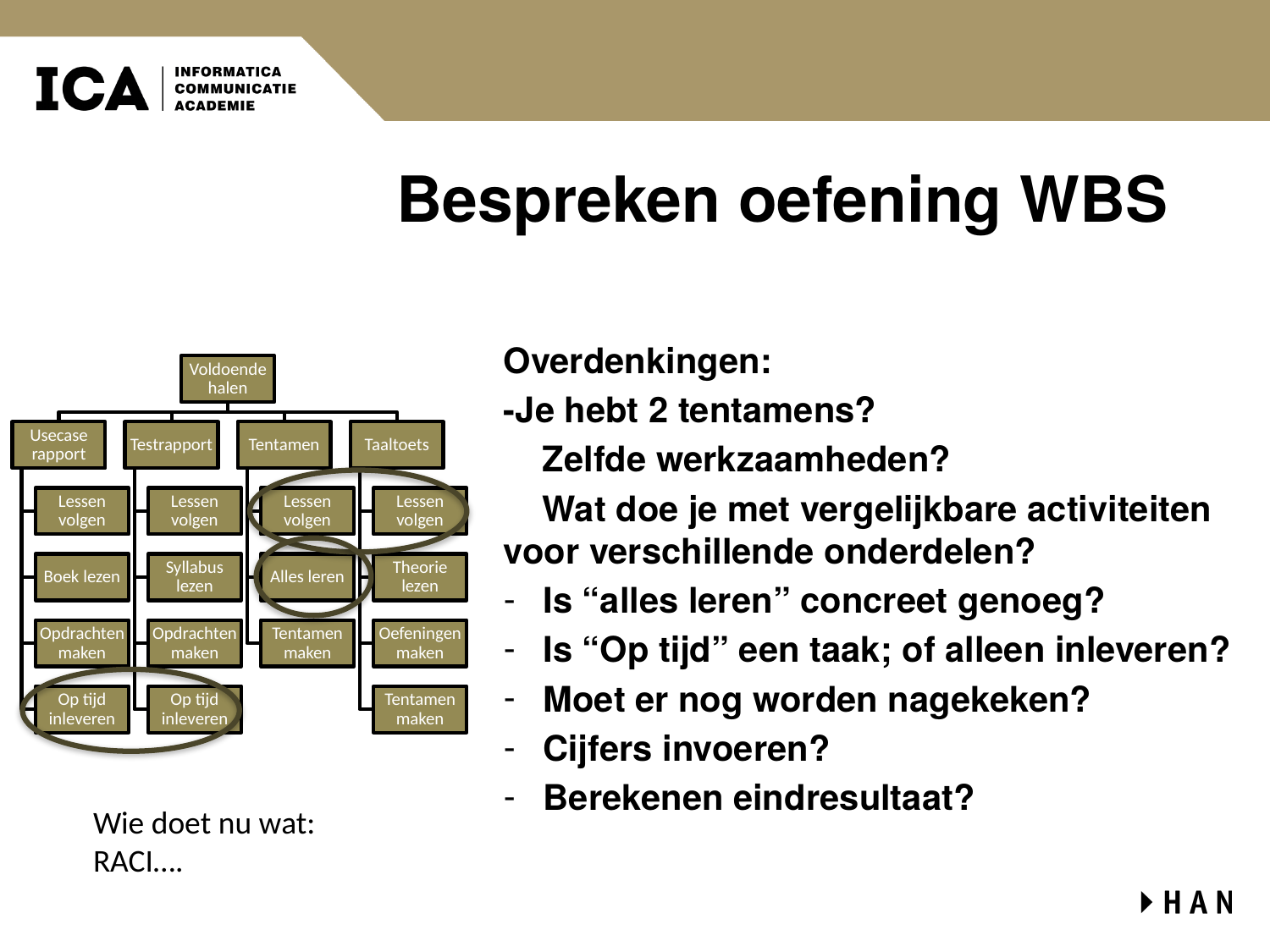

# Bespreken oefening WBS

Overdenkingen:
-Je hebt 2 tentamens?
    Zelfde werkzaamheden?
    Wat doe je met vergelijkbare activiteiten voor verschillende onderdelen?
Is “alles leren” concreet genoeg?
Is “Op tijd” een taak; of alleen inleveren?
Moet er nog worden nagekeken?
Cijfers invoeren?
Berekenen eindresultaat?

Voldoende halen
Usecase rapport
Lessen volgen
Boek lezen
Opdrachten maken
Op tijd inleveren
Testrapport
Lessen volgen
Syllabus lezen
Opdrachten maken
Op tijd inleveren
Tentamen
Lessen volgen
Alles leren
Tentamen maken
Taaltoets
Lessen volgen
Theorie lezen
Oefeningen maken
Tentamen maken

Wie doet nu wat:
RACI….